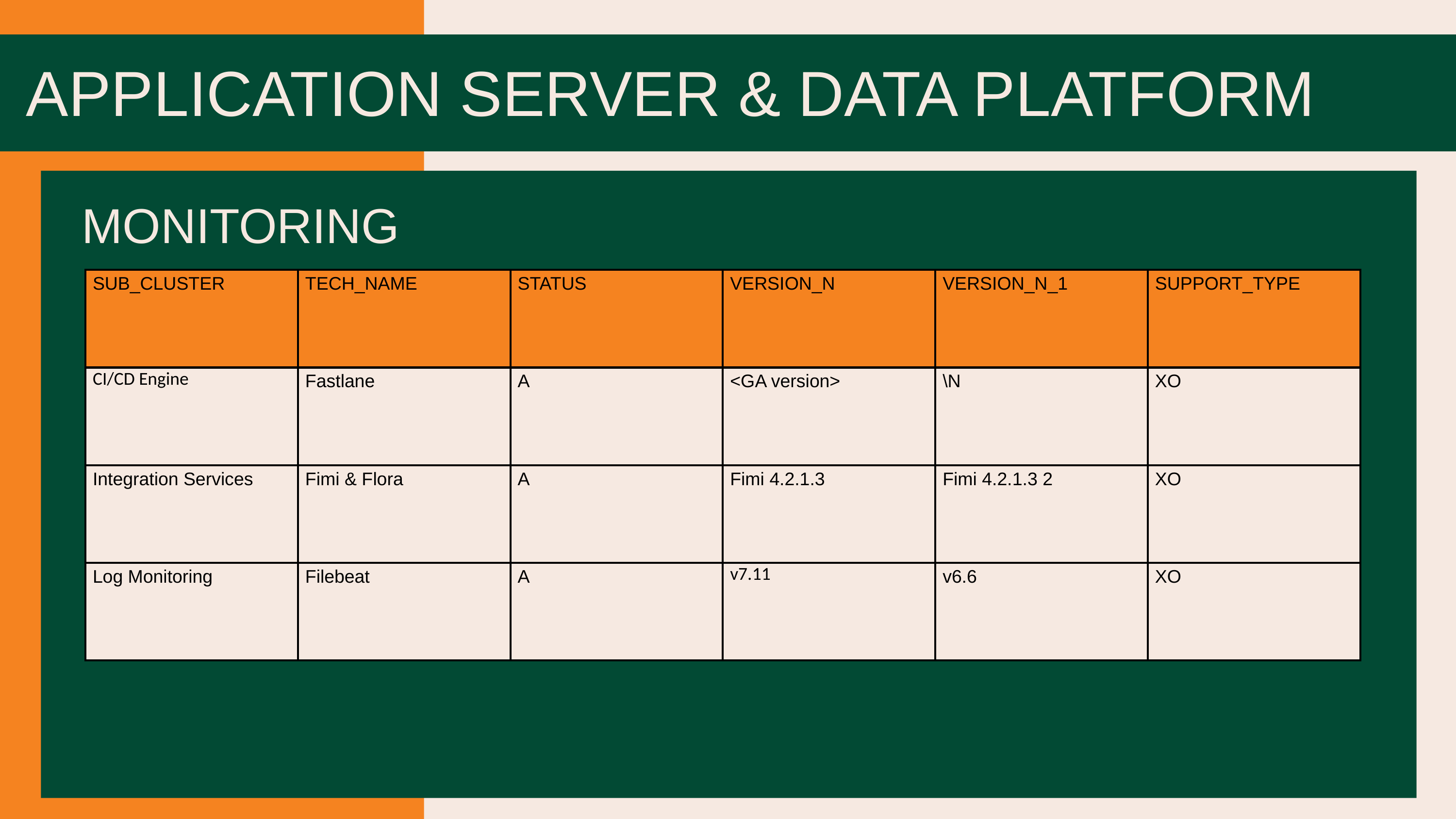

APPLICATION SERVER & DATA PLATFORM

MONITORING
| SUB\_CLUSTER | TECH\_NAME | STATUS | VERSION\_N | VERSION\_N\_1 | SUPPORT\_TYPE |
| --- | --- | --- | --- | --- | --- |
| CI/CD Engine | Fastlane | A | <GA version> | \N | XO |
| Integration Services | Fimi & Flora | A | Fimi 4.2.1.3 | Fimi 4.2.1.3 2 | XO |
| Log Monitoring | Filebeat | A | v7.11 | v6.6 | XO |
PROTOTIPE LOGO 2
PROTOTIPE LOGO 2
PROTOTIPE LOGO 2